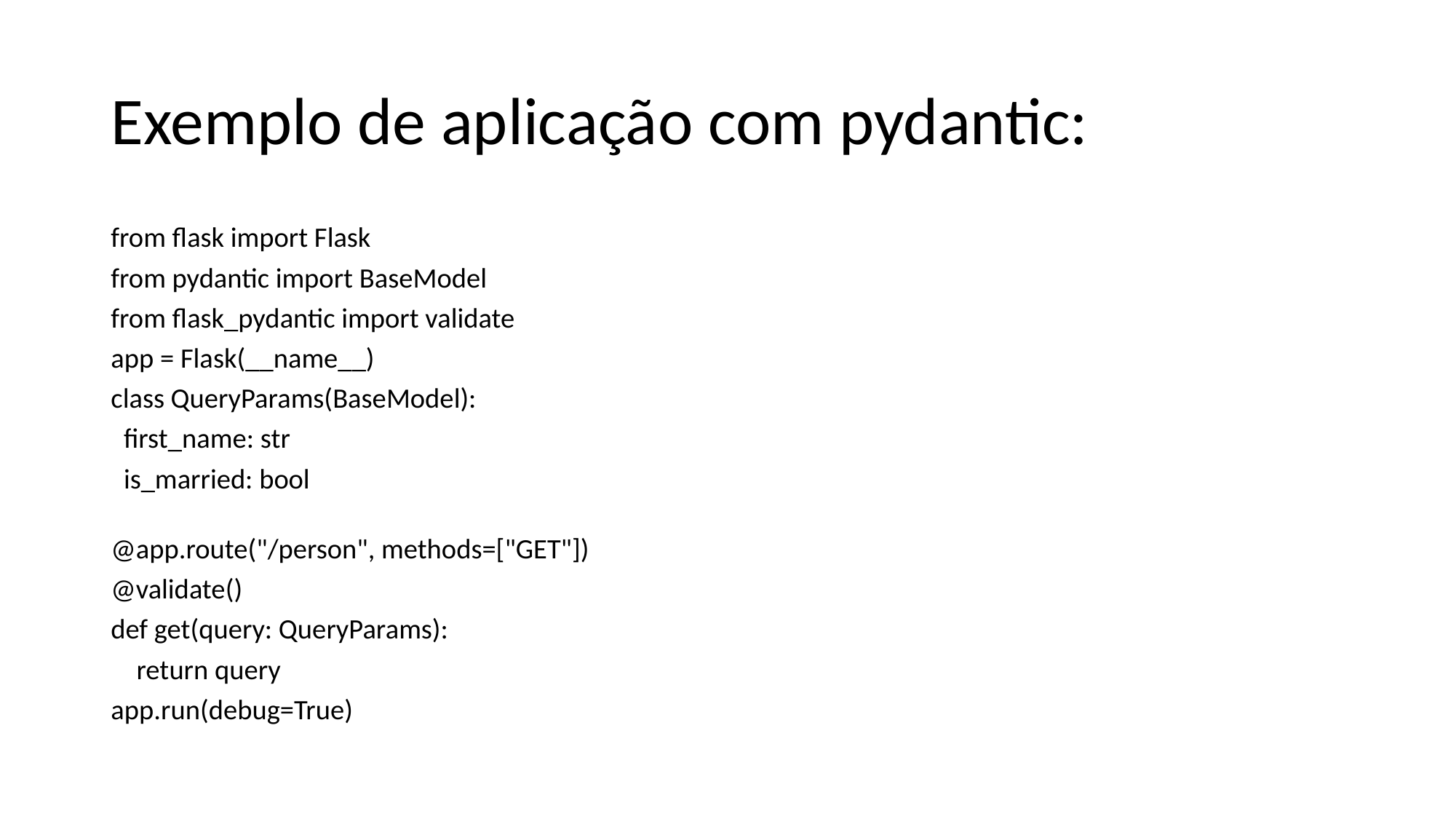

# Exemplo de aplicação com pydantic:
from flask import Flask
from pydantic import BaseModel
from flask_pydantic import validate
app = Flask(__name__)
class QueryParams(BaseModel):
  first_name: str
  is_married: bool
 
@app.route("/person", methods=["GET"])
@validate()
def get(query: QueryParams):
    return query
app.run(debug=True)